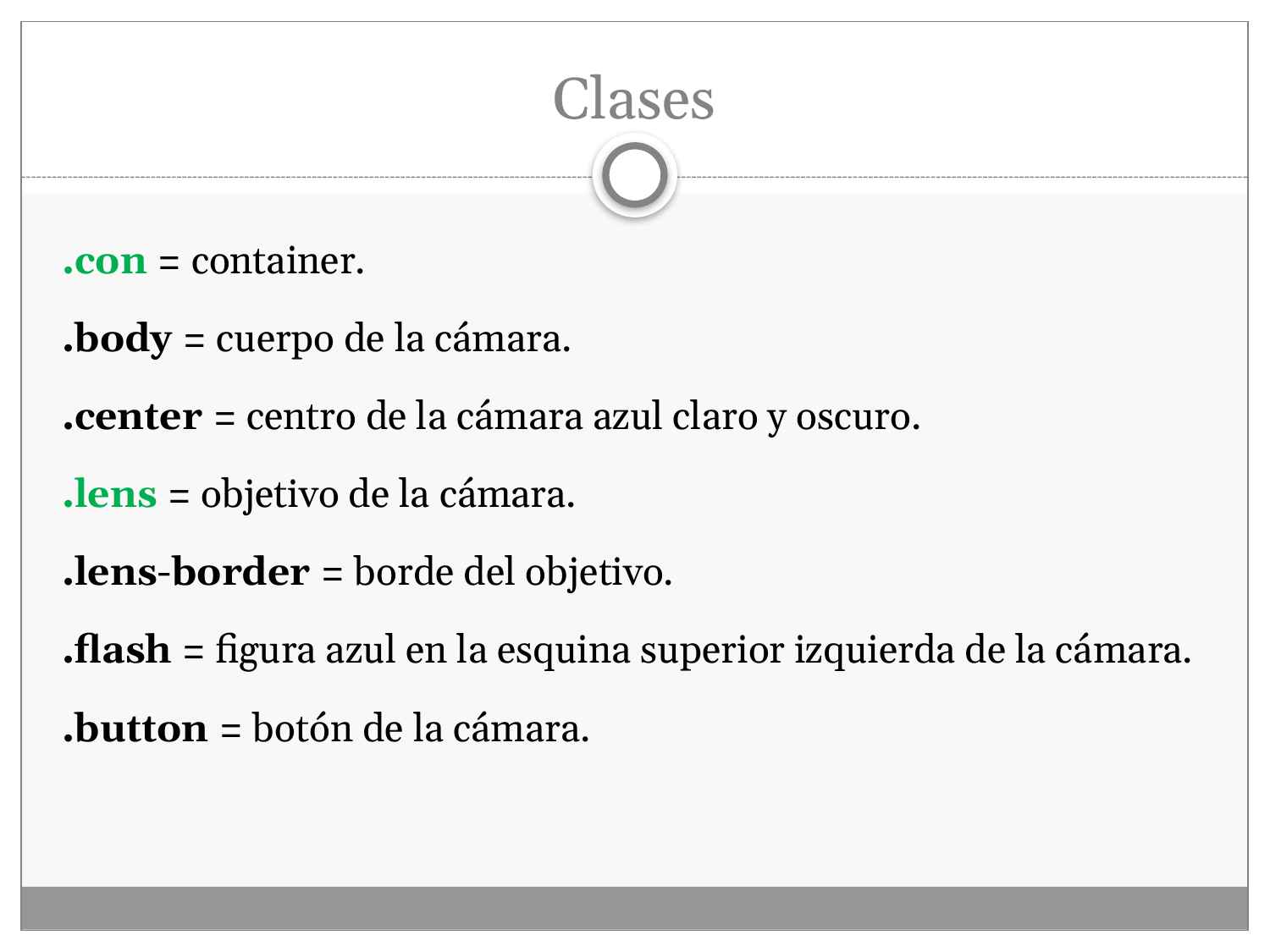

# Clases
.con = container.
.body = cuerpo de la cámara.
.center = centro de la cámara azul claro y oscuro.
.lens = objetivo de la cámara.
.lens-border = borde del objetivo.
.flash = figura azul en la esquina superior izquierda de la cámara.
.button = botón de la cámara.